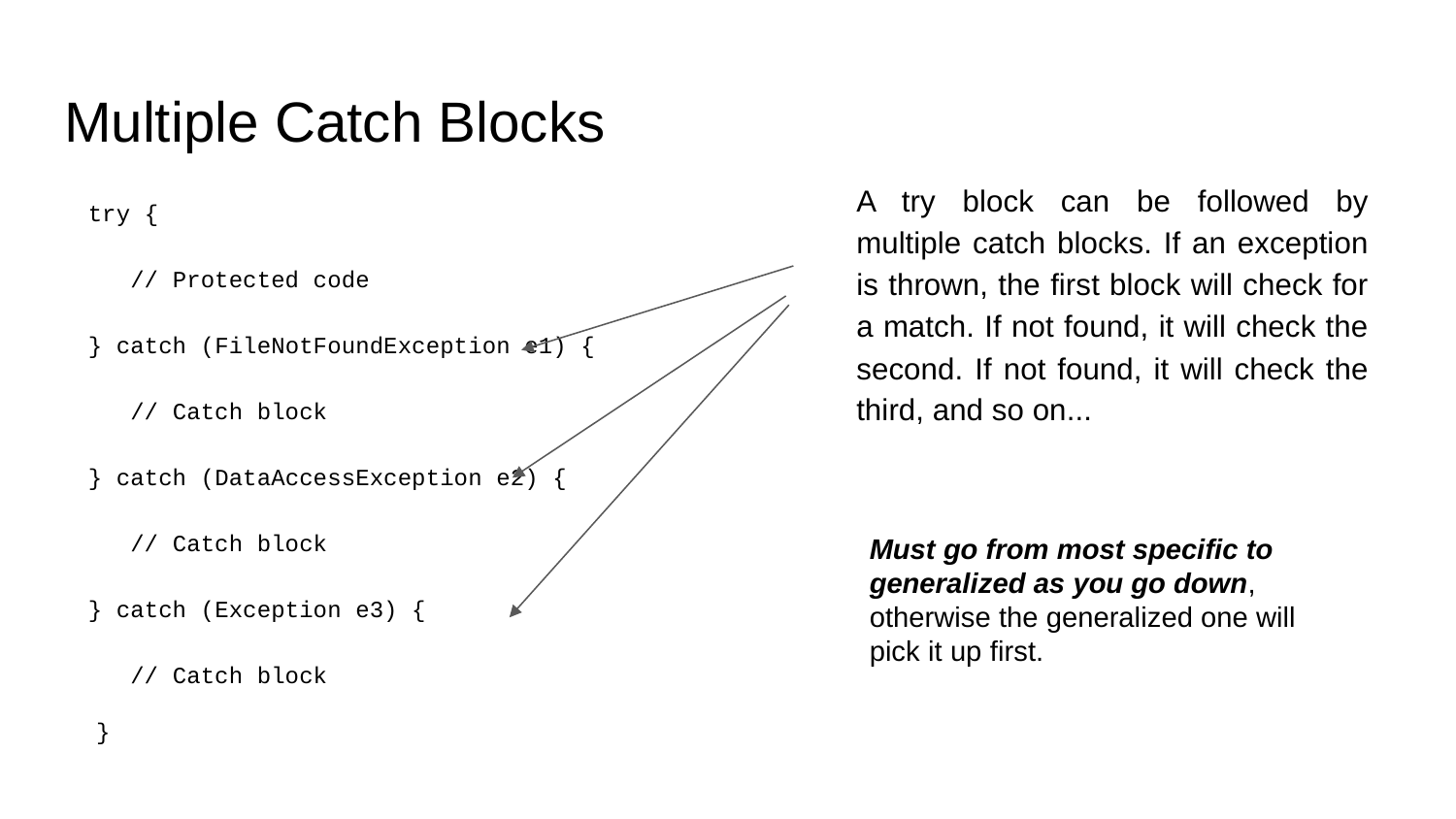

# Multiple Catch Blocks
A try block can be followed by multiple catch blocks. If an exception is thrown, the first block will check for a match. If not found, it will check the second. If not found, it will check the third, and so on...

try {
   // Protected code
} catch (FileNotFoundException e1) {
   // Catch block
} catch (DataAccessException e2) {
   // Catch block
} catch (Exception e3) {
   // Catch block
}

6. Account acc = new Account();
Must go from most specific to generalized as you go down, otherwise the generalized one will pick it up first.